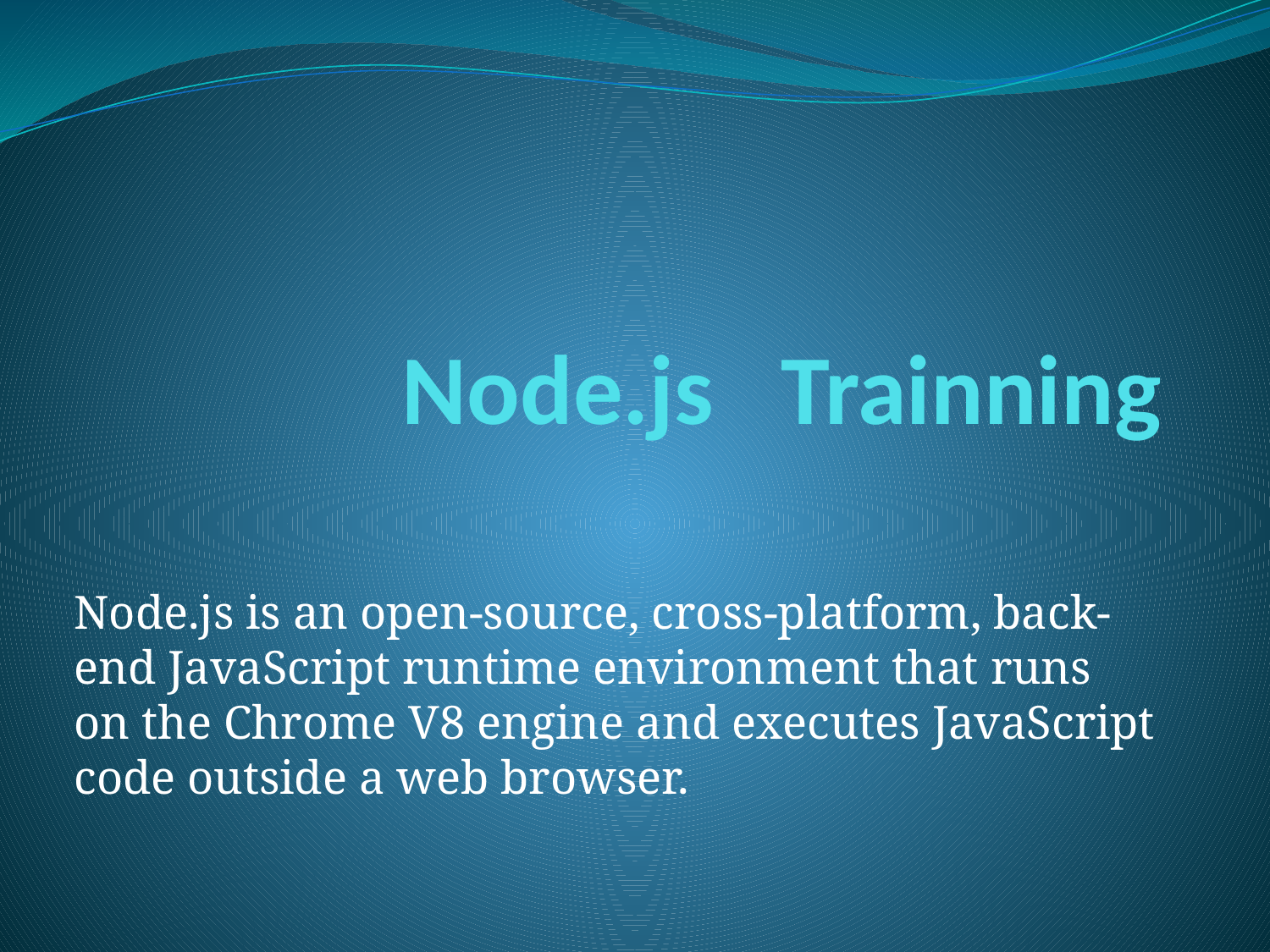

# Node.js   Trainning

Node.js is an open-source, cross-platform, back-end JavaScript runtime environment that runs on the Chrome V8 engine and executes JavaScript code outside a web browser.